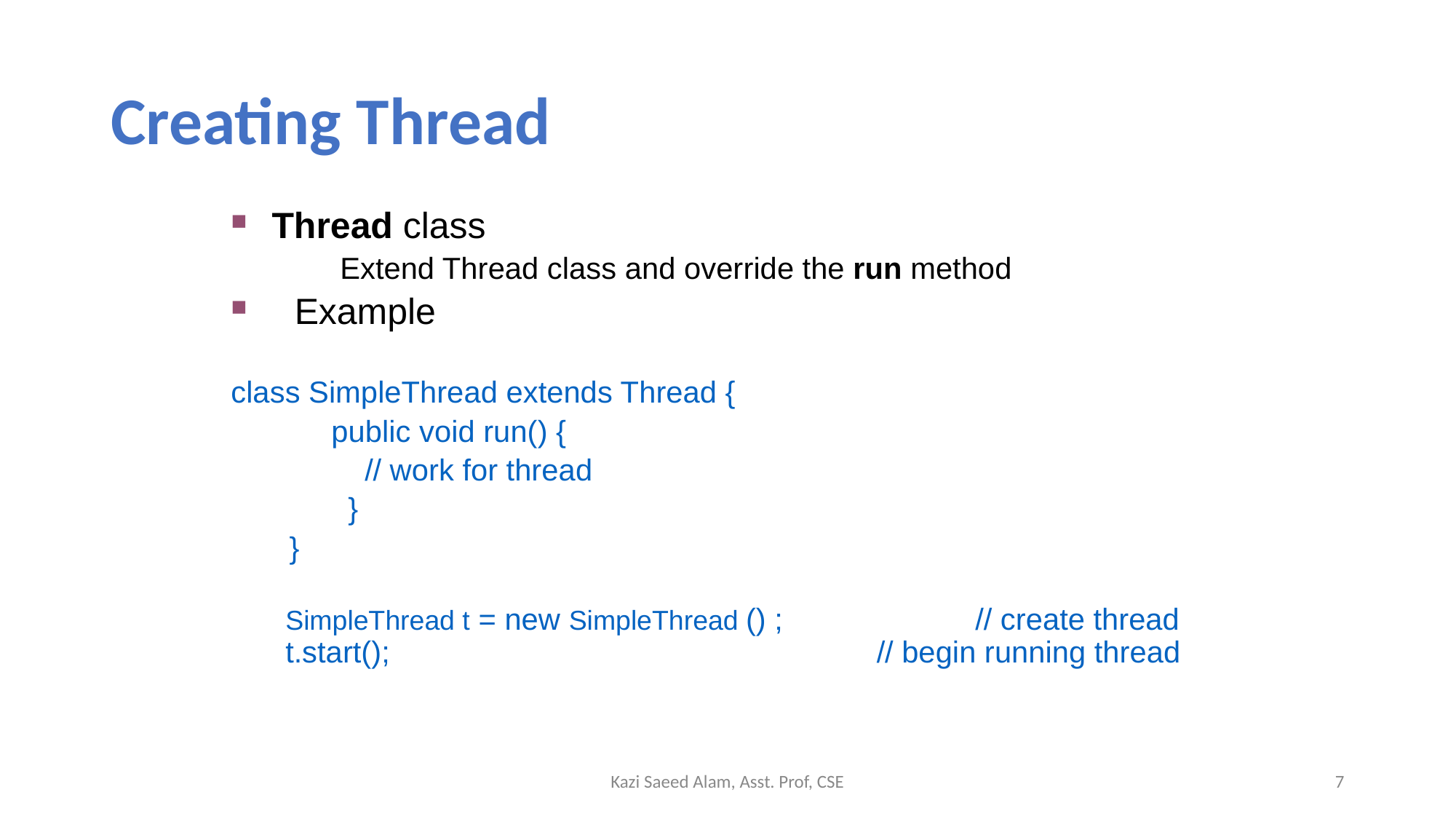

# Creating Thread
Thread class
	Extend Thread class and override the run method
Example

class SimpleThread extends Thread {
            public void run() {
                // work for thread
              }
       }

SimpleThread t = new SimpleThread () ;                       // create thread
t.start();		       	                         // begin running thread
Kazi Saeed Alam, Asst. Prof, CSE
7